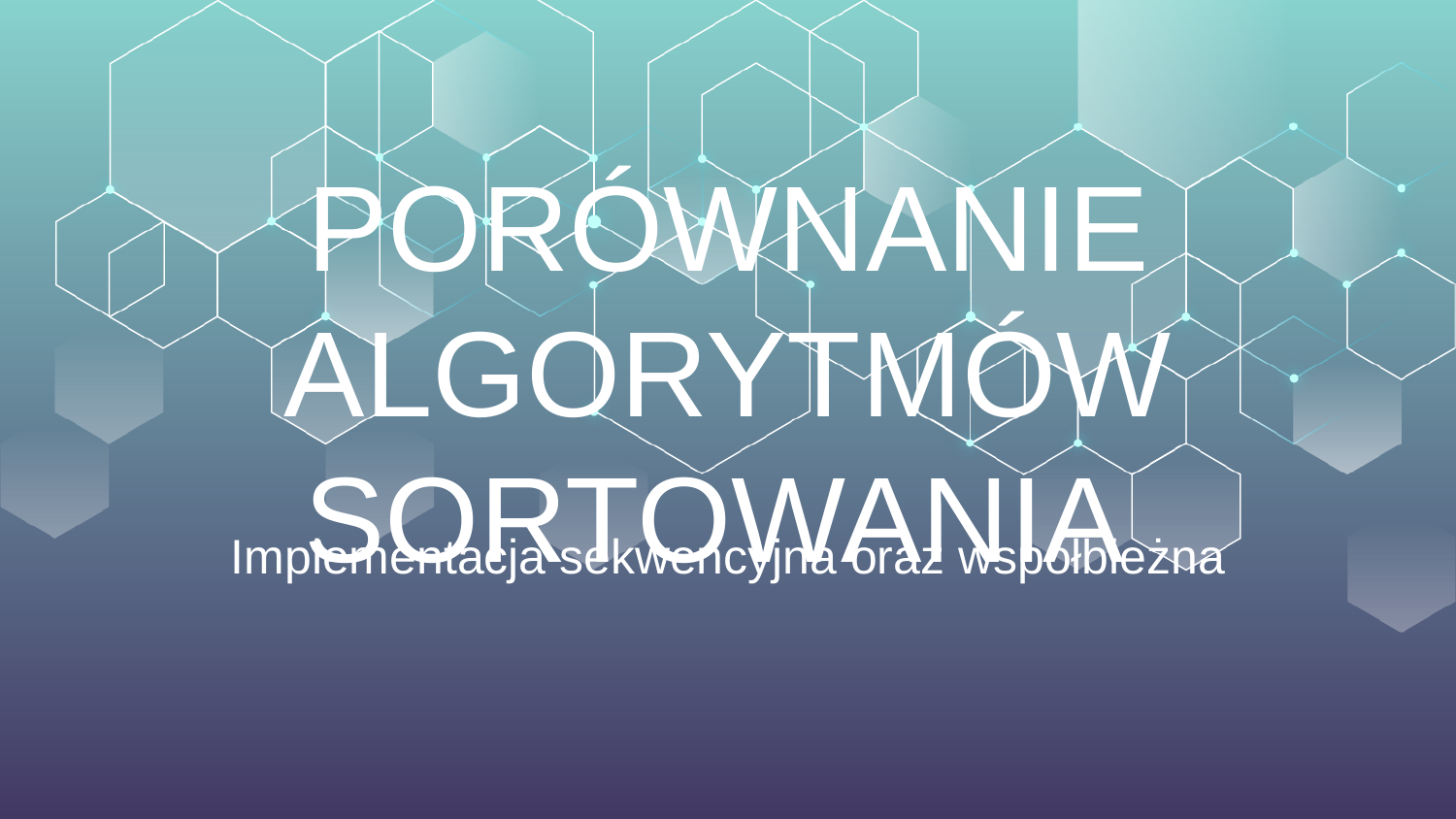

# PORÓWNANIE ALGORYTMÓW SORTOWANIA
Implementacja sekwencyjna oraz współbieżna